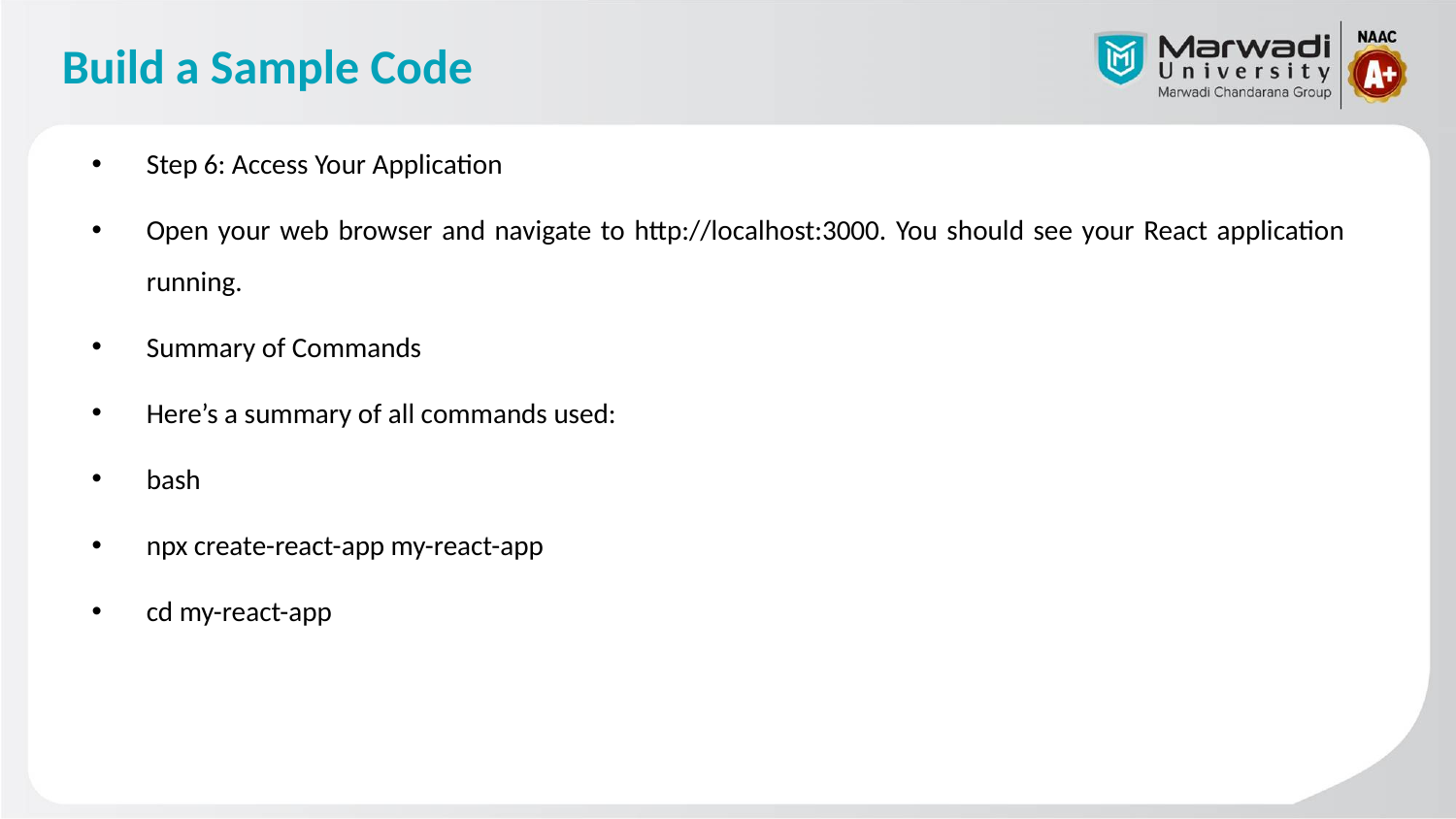

# Build a Sample Code
Step 6: Access Your Application
Open your web browser and navigate to http://localhost:3000. You should see your React application running.
Summary of Commands
Here’s a summary of all commands used:
bash
npx create-react-app my-react-app
cd my-react-app